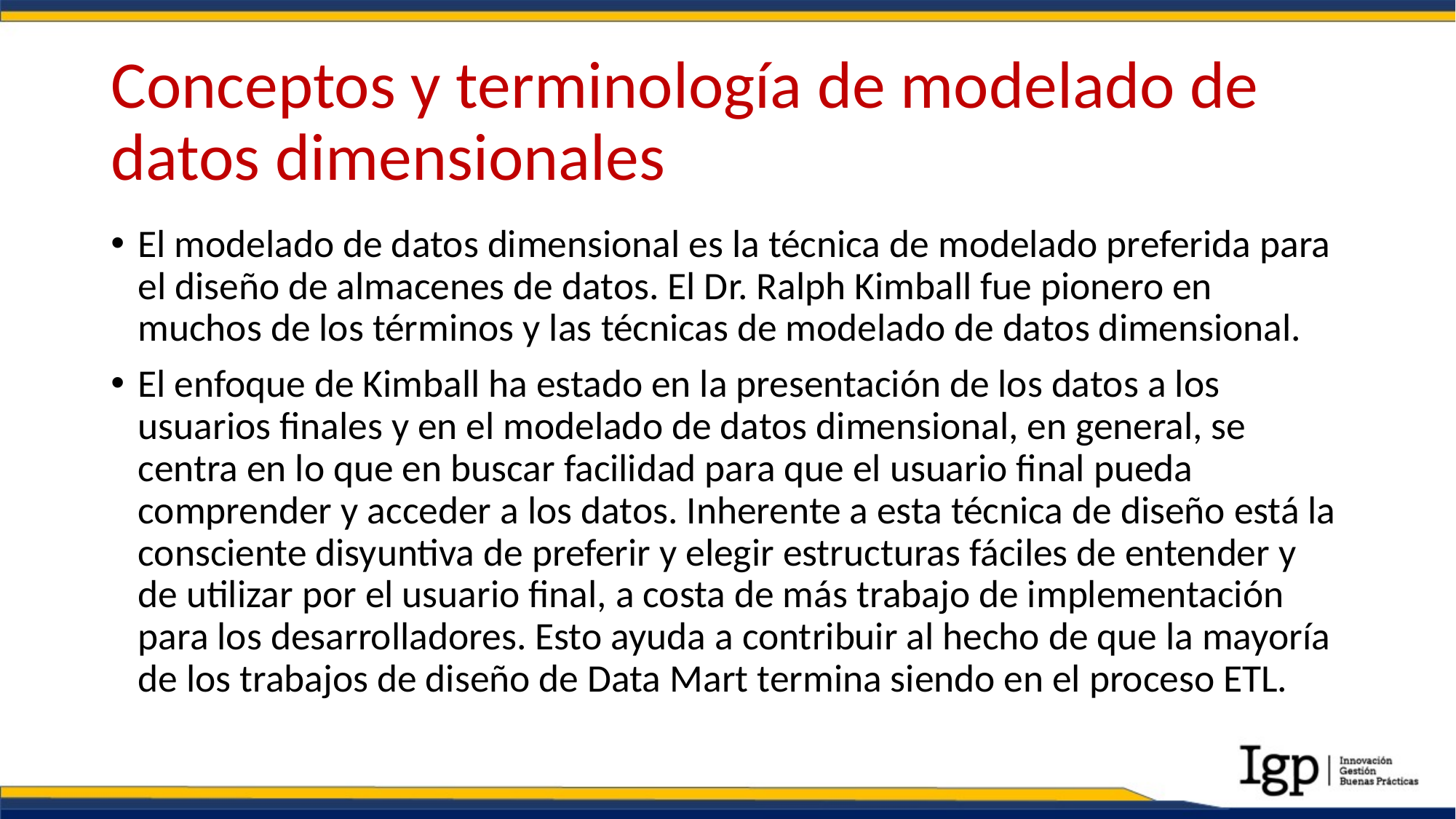

# Conceptos y terminología de modelado de datos dimensionales
El modelado de datos dimensional es la técnica de modelado preferida para el diseño de almacenes de datos. El Dr. Ralph Kimball fue pionero en muchos de los términos y las técnicas de modelado de datos dimensional.
El enfoque de Kimball ha estado en la presentación de los datos a los usuarios finales y en el modelado de datos dimensional, en general, se centra en lo que en buscar facilidad para que el usuario final pueda comprender y acceder a los datos. Inherente a esta técnica de diseño está la consciente disyuntiva de preferir y elegir estructuras fáciles de entender y de utilizar por el usuario final, a costa de más trabajo de implementación para los desarrolladores. Esto ayuda a contribuir al hecho de que la mayoría de los trabajos de diseño de Data Mart termina siendo en el proceso ETL.